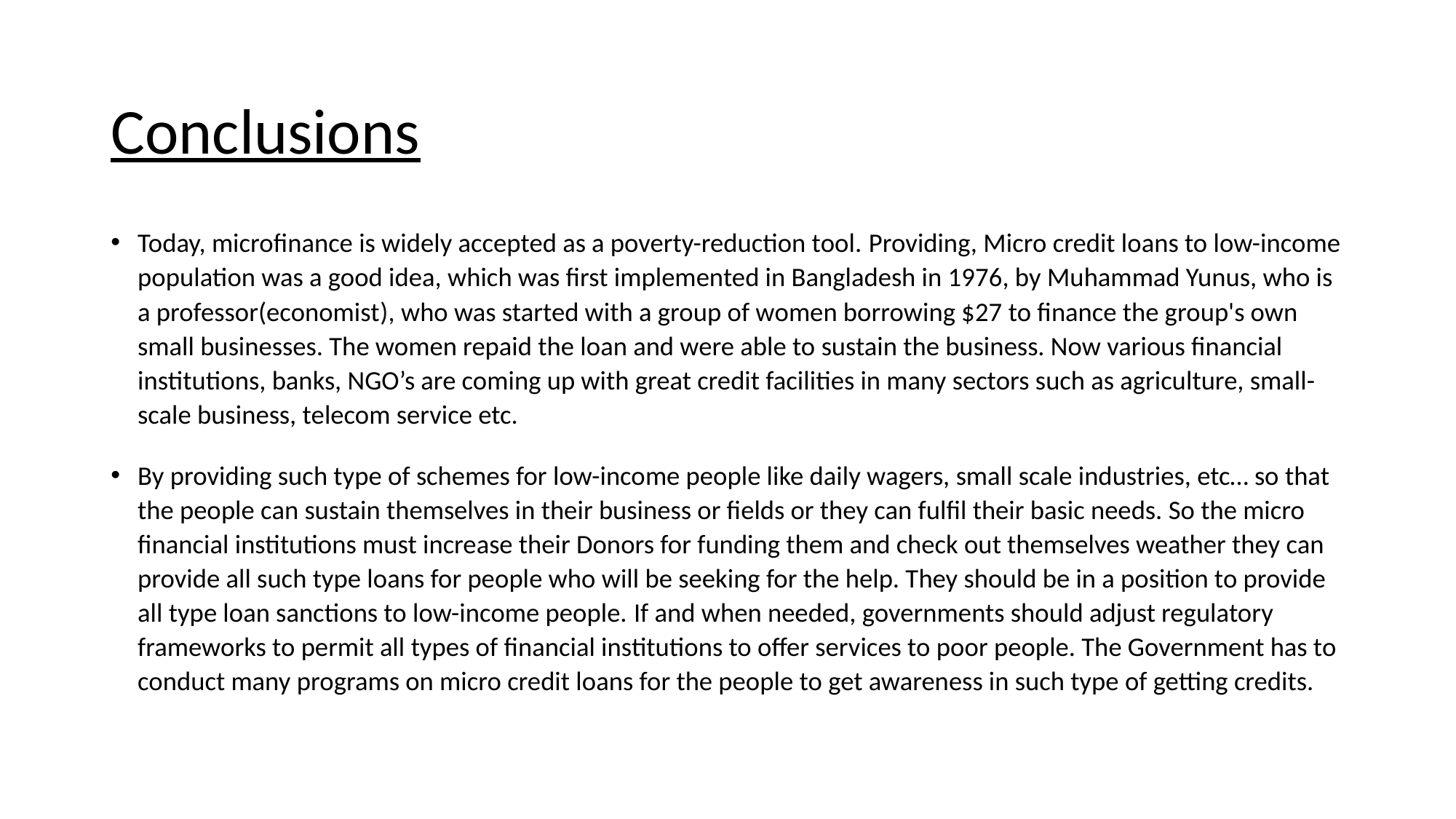

# Conclusions
Today, microfinance is widely accepted as a poverty-reduction tool. Providing, Micro credit loans to low-income population was a good idea, which was first implemented in Bangladesh in 1976, by Muhammad Yunus, who is a professor(economist), who was started with a group of women borrowing $27 to finance the group's own small businesses. The women repaid the loan and were able to sustain the business. Now various financial institutions, banks, NGO’s are coming up with great credit facilities in many sectors such as agriculture, small-scale business, telecom service etc.
By providing such type of schemes for low-income people like daily wagers, small scale industries, etc… so that the people can sustain themselves in their business or fields or they can fulfil their basic needs. So the micro financial institutions must increase their Donors for funding them and check out themselves weather they can provide all such type loans for people who will be seeking for the help. They should be in a position to provide all type loan sanctions to low-income people. If and when needed, governments should adjust regulatory frameworks to permit all types of financial institutions to offer services to poor people. The Government has to conduct many programs on micro credit loans for the people to get awareness in such type of getting credits.